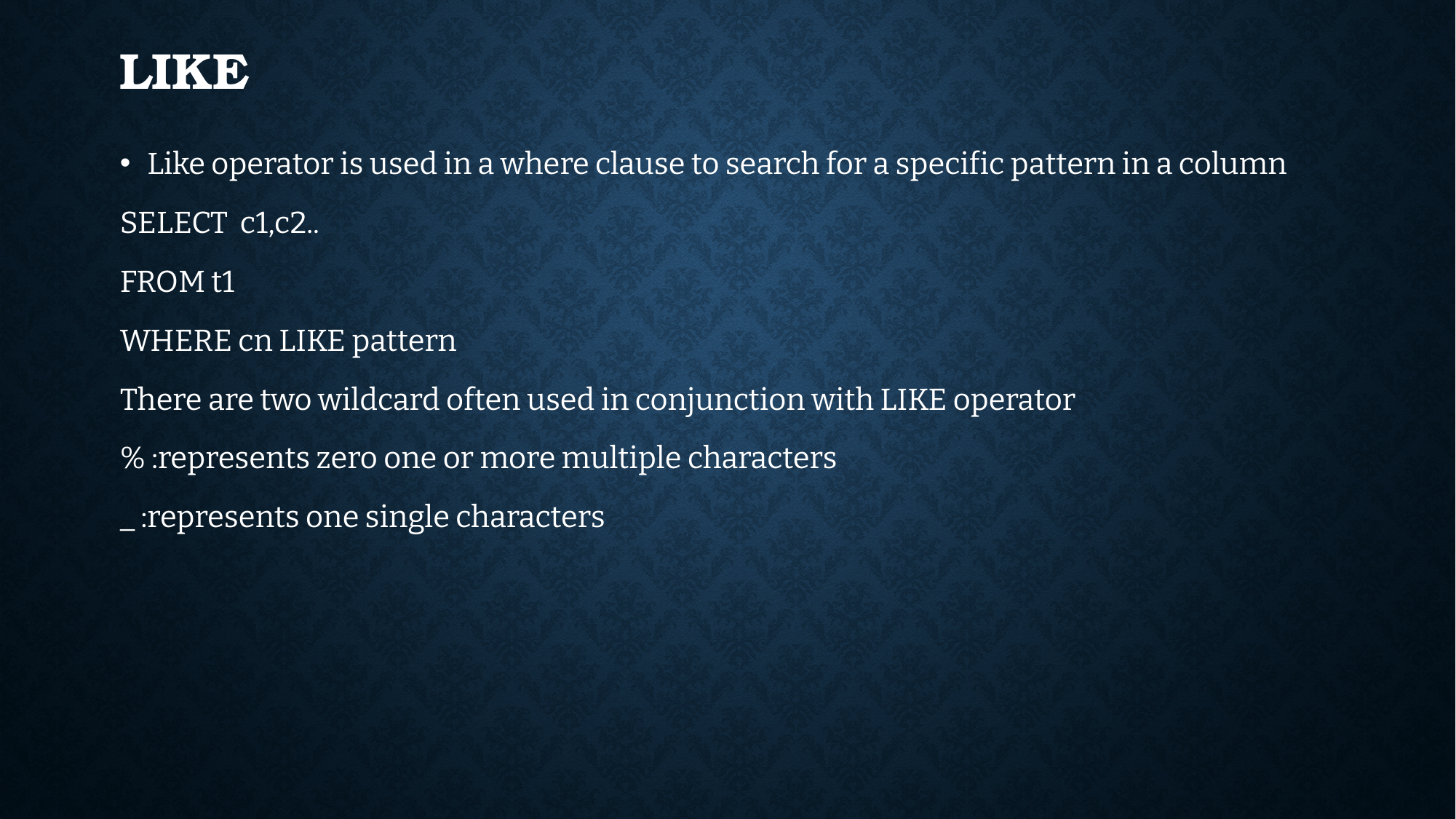

# LIKE
Like operator is used in a where clause to search for a specific pattern in a column
SELECT  c1,c2..
FROM t1
WHERE cn LIKE pattern
There are two wildcard often used in conjunction with LIKE operator
% :represents zero one or more multiple characters
_ :represents one single characters